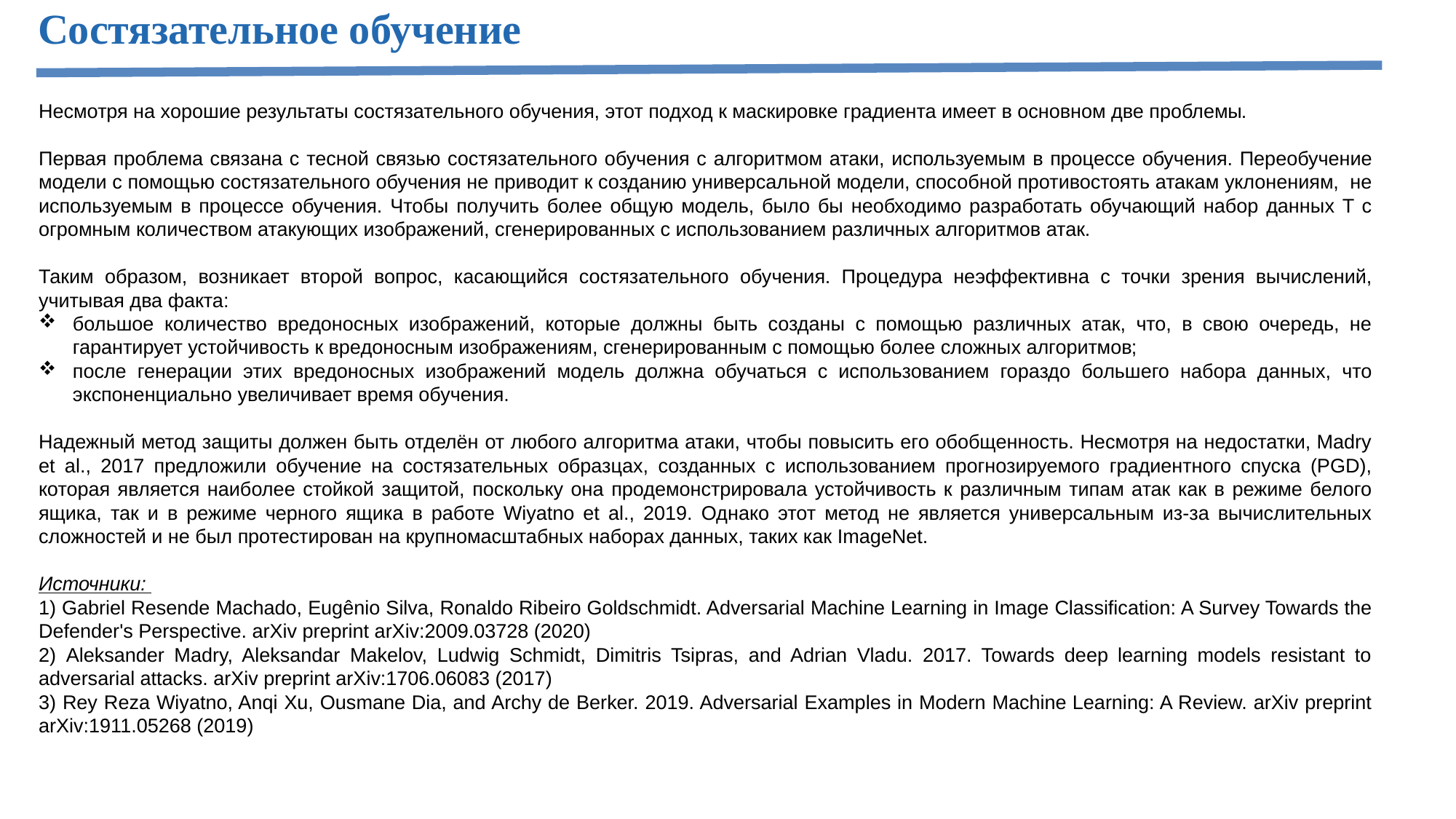

# Состязательное обучение

Несмотря на хорошие результаты состязательного обучения, этот подход к маскировке градиента имеет в основном две проблемы.

Первая проблема связана с тесной связью состязательного обучения с алгоритмом атаки, используемым в процессе обучения. Переобучение модели с помощью состязательного обучения не приводит к созданию универсальной модели, способной противостоять атакам уклонениям,  не используемым в процессе обучения. Чтобы получить более общую модель, было бы необходимо разработать обучающий набор данных T с огромным количеством атакующих изображений, сгенерированных с использованием различных алгоритмов атак.

Таким образом, возникает второй вопрос, касающийся состязательного обучения. Процедура неэффективна с точки зрения вычислений, учитывая два факта:
большое количество вредоносных изображений, которые должны быть созданы с помощью различных атак, что, в свою очередь, не гарантирует устойчивость к вредоносным изображениям, сгенерированным с помощью более сложных алгоритмов;
после генерации этих вредоносных изображений модель должна обучаться с использованием гораздо большего набора данных, что экспоненциально увеличивает время обучения.

Надежный метод защиты должен быть отделён от любого алгоритма атаки, чтобы повысить его обобщенность. Несмотря на недостатки, Madry et al., 2017 предложили обучение на состязательных образцах, созданных с использованием прогнозируемого градиентного спуска (PGD), которая является наиболее стойкой защитой, поскольку она продемонстрировала устойчивость к различным типам атак как в режиме белого ящика, так и в режиме черного ящика в работе Wiyatno et al., 2019. Однако этот метод не является универсальным из-за вычислительных сложностей и не был протестирован на крупномасштабных наборах данных, таких как ImageNet.

Источники:
1) Gabriel Resende Machado, Eugênio Silva, Ronaldo Ribeiro Goldschmidt. Adversarial Machine Learning in Image Classification: A Survey Towards the Defender's Perspective. arXiv preprint arXiv:2009.03728 (2020)
2) Aleksander Madry, Aleksandar Makelov, Ludwig Schmidt, Dimitris Tsipras, and Adrian Vladu. 2017. Towards deep learning models resistant to adversarial attacks. arXiv preprint arXiv:1706.06083 (2017)
3) Rey Reza Wiyatno, Anqi Xu, Ousmane Dia, and Archy de Berker. 2019. Adversarial Examples in Modern Machine Learning: A Review. arXiv preprint arXiv:1911.05268 (2019)
14